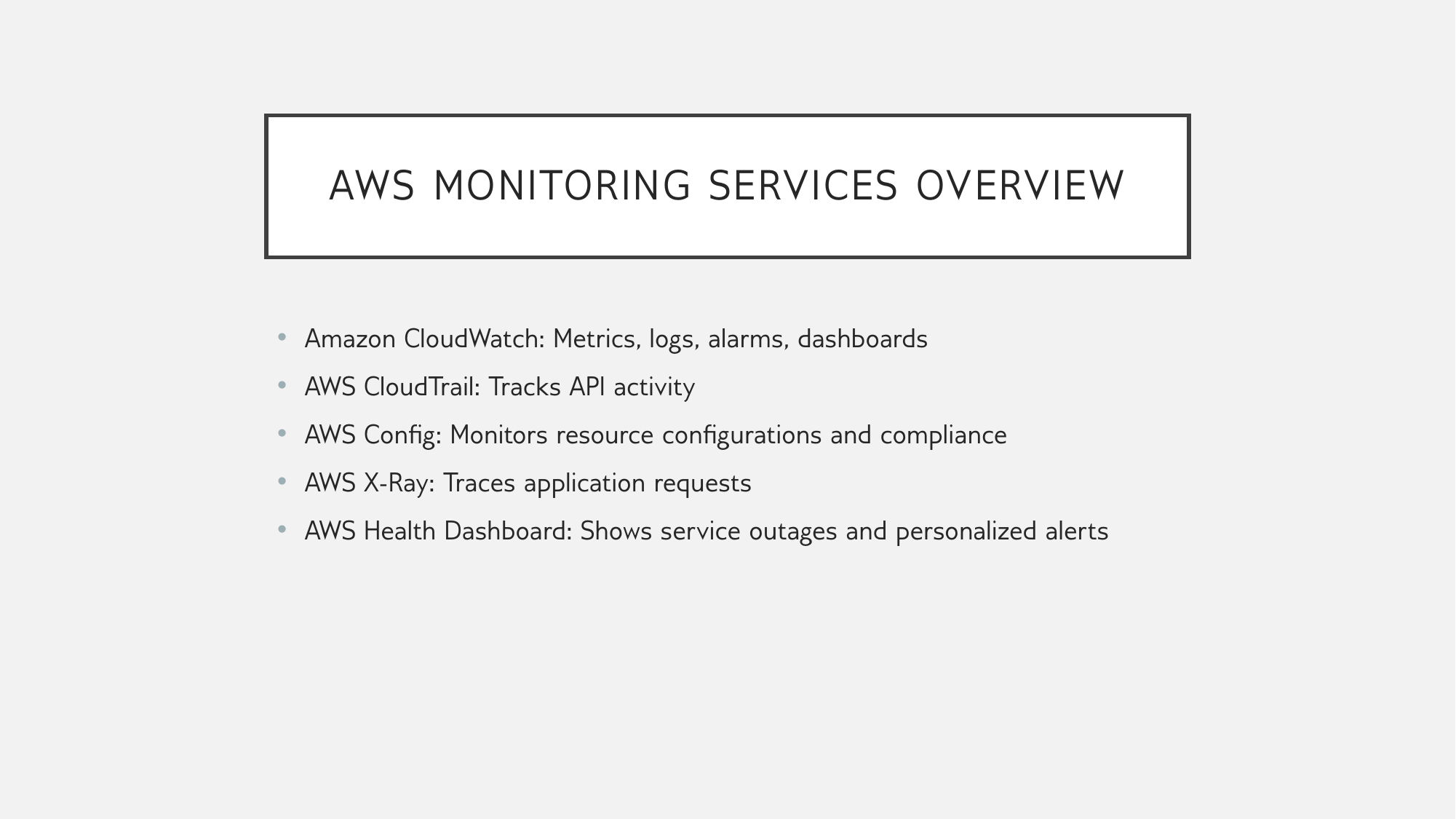

# AWS Monitoring Services Overview
Amazon CloudWatch: Metrics, logs, alarms, dashboards
AWS CloudTrail: Tracks API activity
AWS Config: Monitors resource configurations and compliance
AWS X-Ray: Traces application requests
AWS Health Dashboard: Shows service outages and personalized alerts